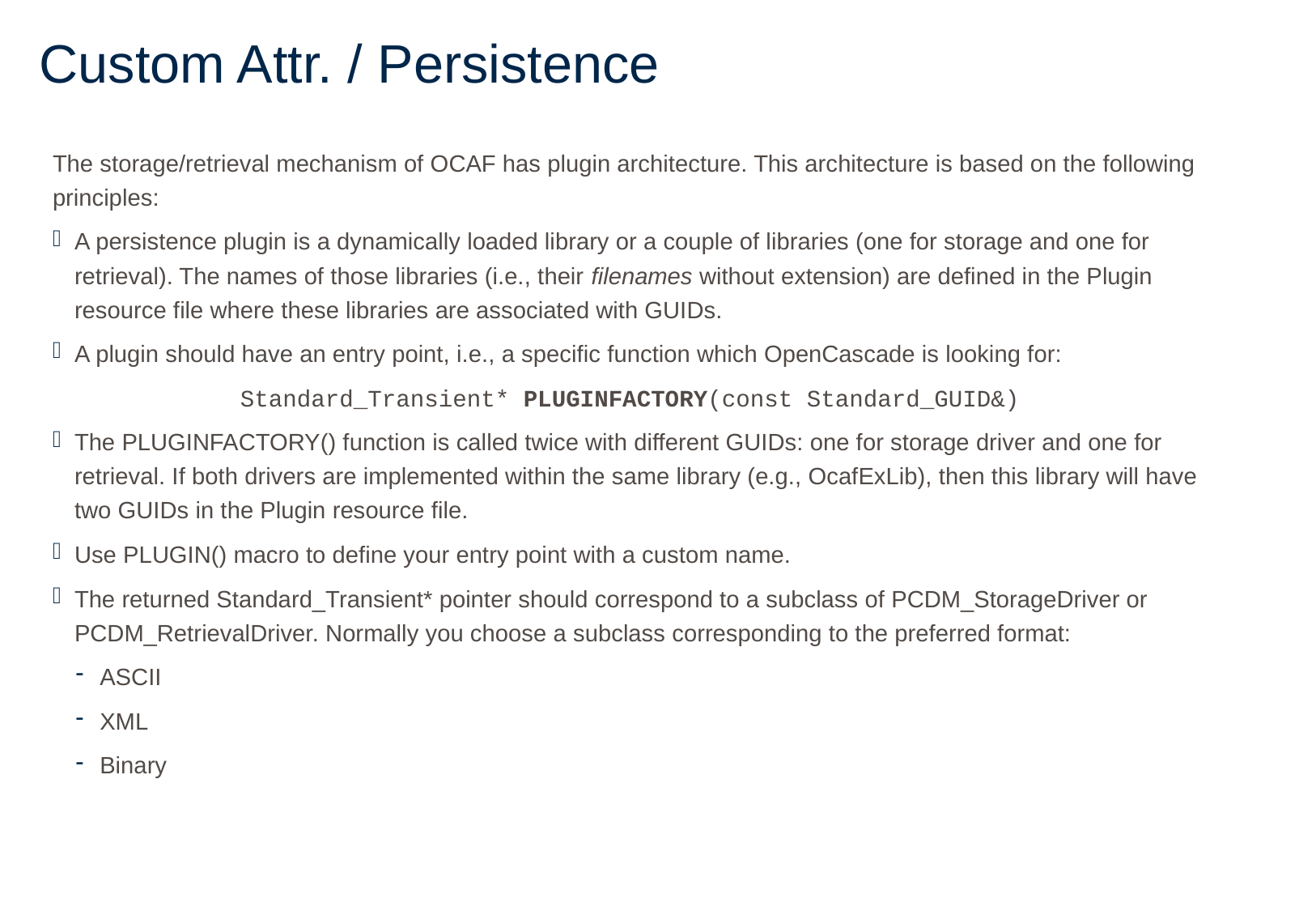

# Custom Attr. / Persistence
The storage/retrieval mechanism of OCAF has plugin architecture. This architecture is based on the following principles:
A persistence plugin is a dynamically loaded library or a couple of libraries (one for storage and one for retrieval). The names of those libraries (i.e., their filenames without extension) are defined in the Plugin resource file where these libraries are associated with GUIDs.
A plugin should have an entry point, i.e., a specific function which OpenCascade is looking for:
Standard_Transient* PLUGINFACTORY(const Standard_GUID&)
The PLUGINFACTORY() function is called twice with different GUIDs: one for storage driver and one for retrieval. If both drivers are implemented within the same library (e.g., OcafExLib), then this library will have two GUIDs in the Plugin resource file.
Use PLUGIN() macro to define your entry point with a custom name.
The returned Standard_Transient* pointer should correspond to a subclass of PCDM_StorageDriver or PCDM_RetrievalDriver. Normally you choose a subclass corresponding to the preferred format:
ASCII
XML
Binary